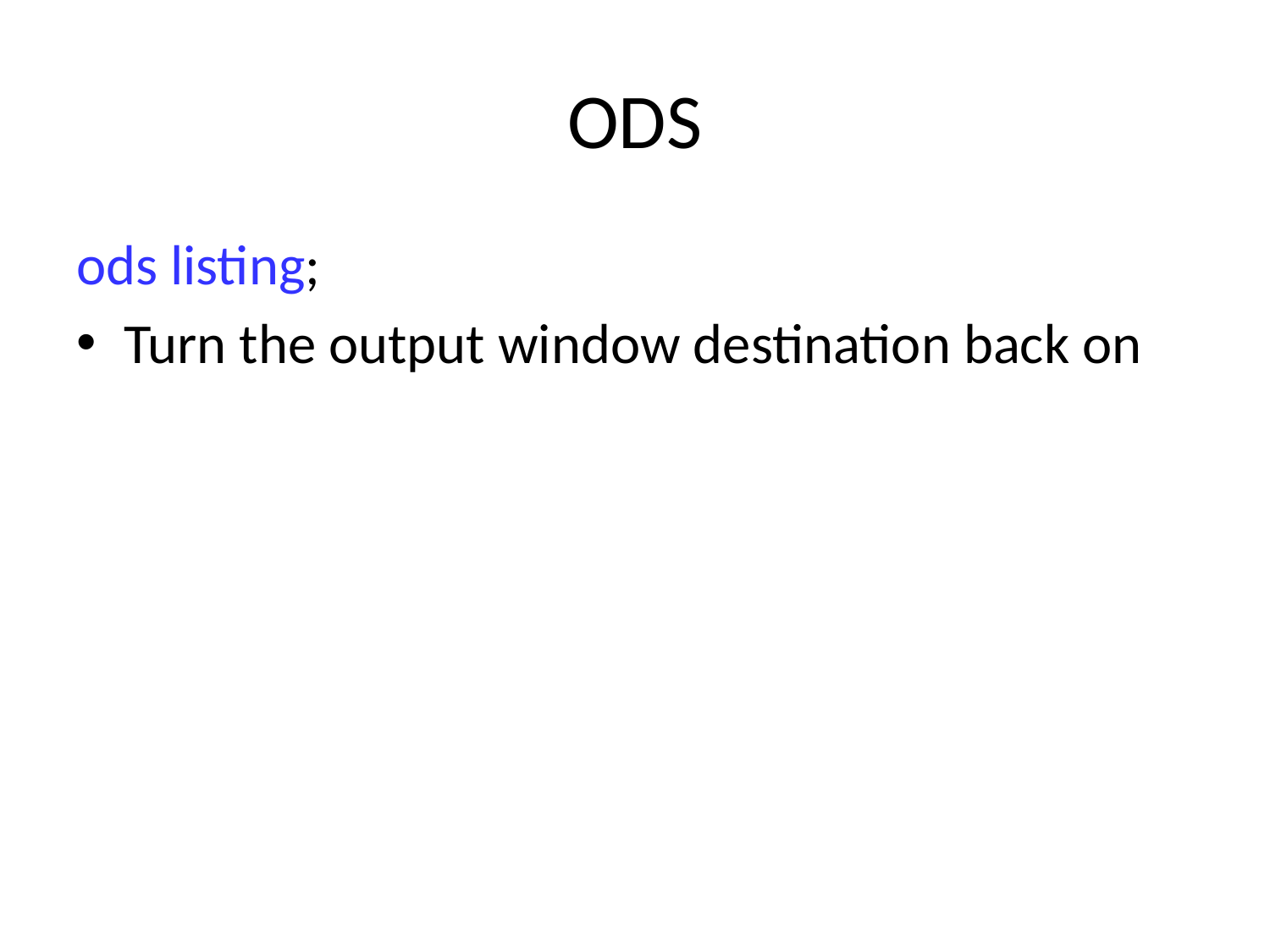

# ODS
ods listing;
Turn the output window destination back on